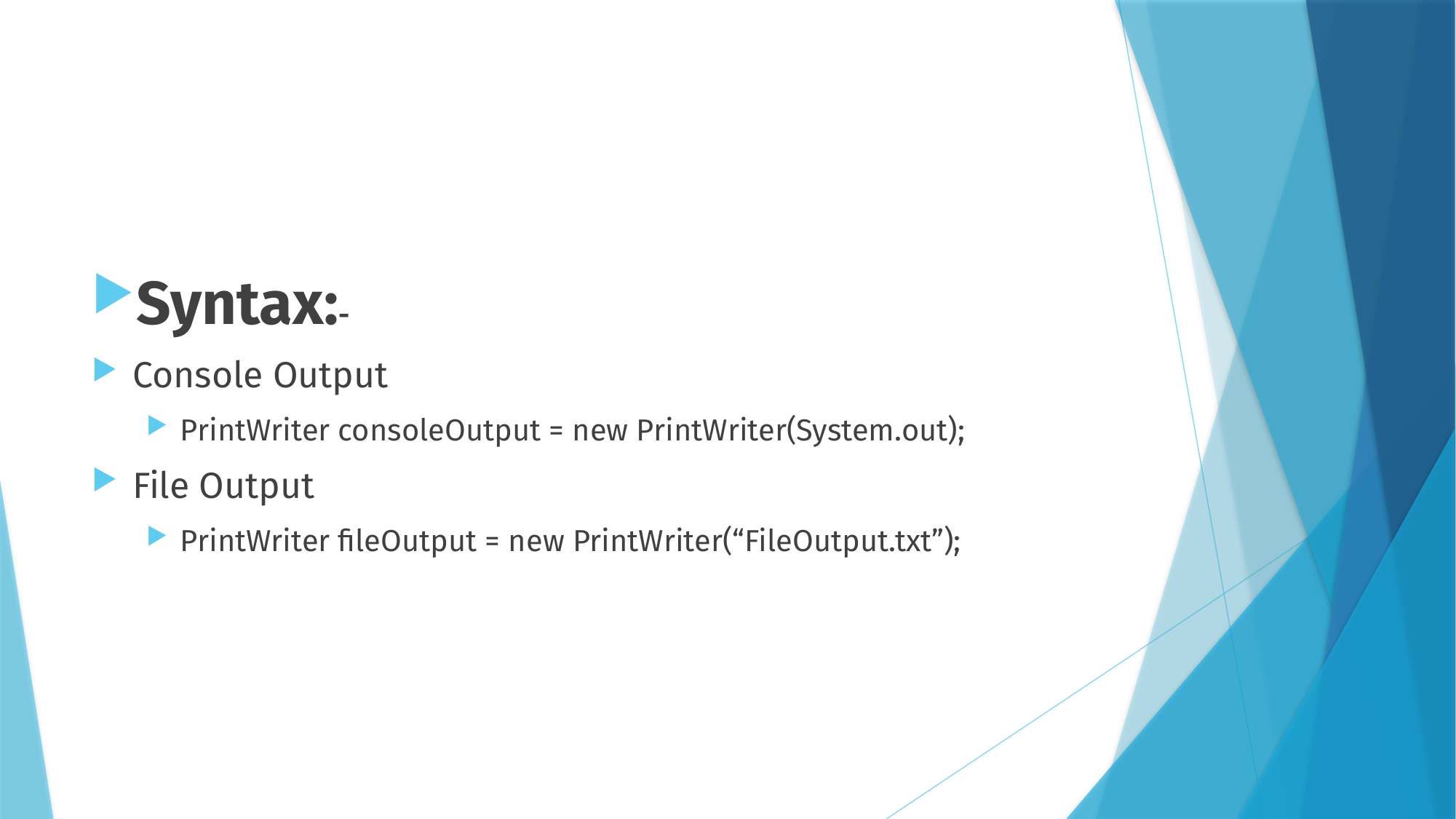

#
Syntax:-
Console Output
PrintWriter consoleOutput = new PrintWriter(System.out);
File Output
PrintWriter fileOutput = new PrintWriter(“FileOutput.txt”);